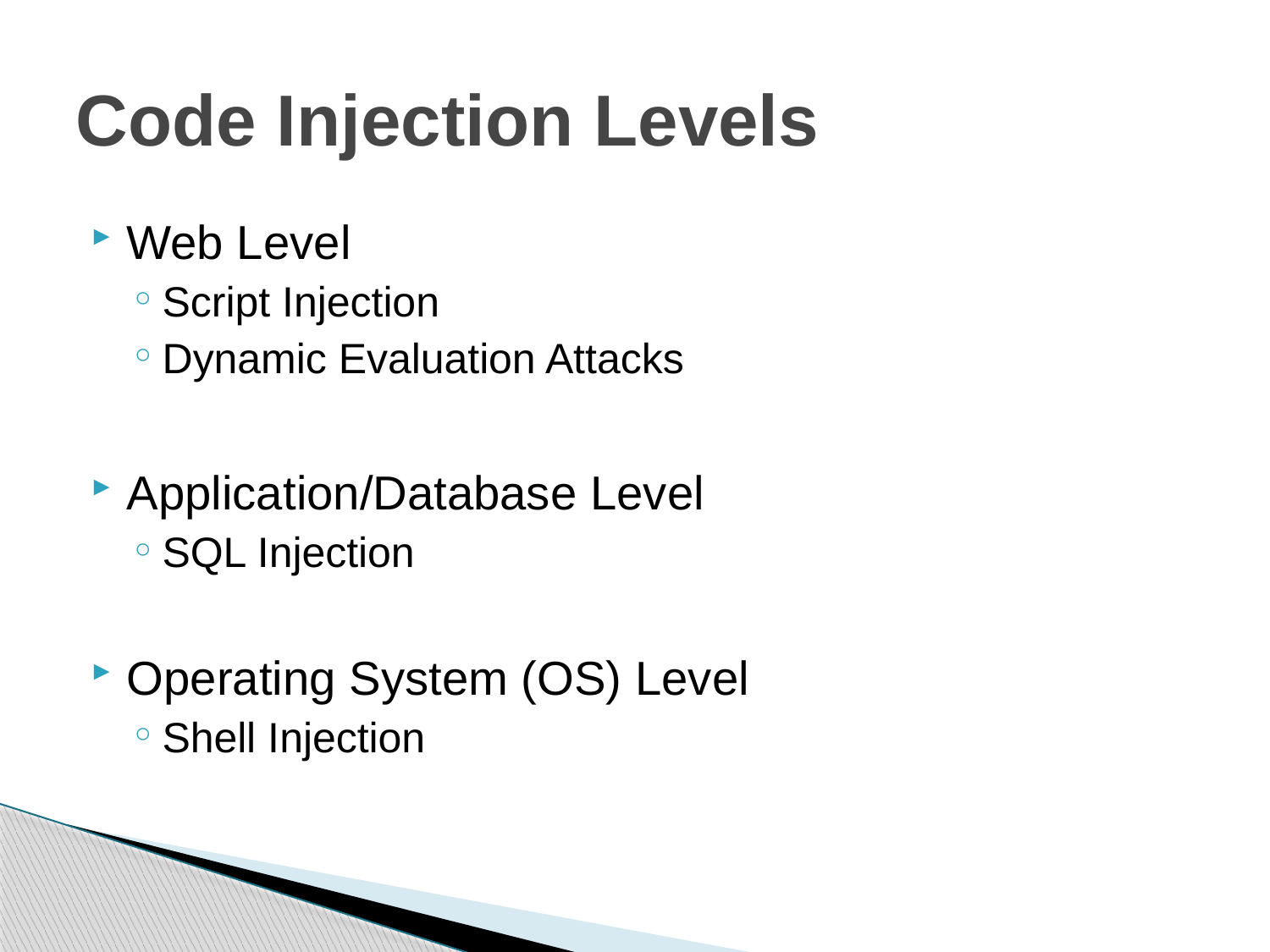

# Code Injection Levels
Web Level
Script Injection
Dynamic Evaluation Attacks

Application/Database Level
SQL Injection

Operating System (OS) Level
Shell Injection